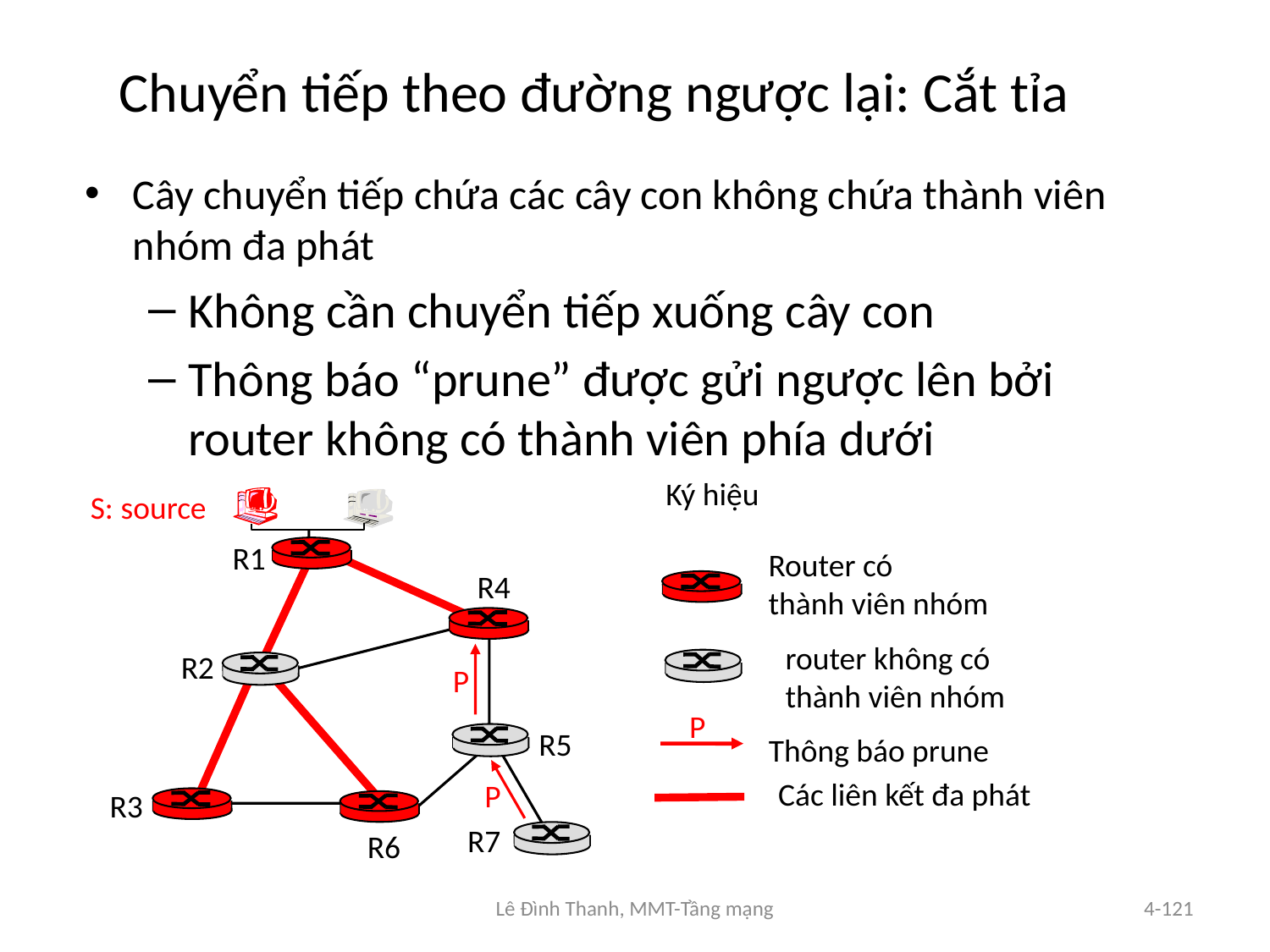

# Chuyển tiếp theo đường ngược lại: Cắt tỉa
Cây chuyển tiếp chứa các cây con không chứa thành viên nhóm đa phát
Không cần chuyển tiếp xuống cây con
Thông báo “prune” được gửi ngược lên bởi router không có thành viên phía dưới
Ký hiệu
S: source

R1
Router có
thành viên nhóm

R4

router không có
thành viên nhóm

R2

P

P
R5
Thông báo prune

Các liên kết đa phát
P
R3

R7
R6

Lê Đình Thanh, MMT-Tầng mạng
4-121